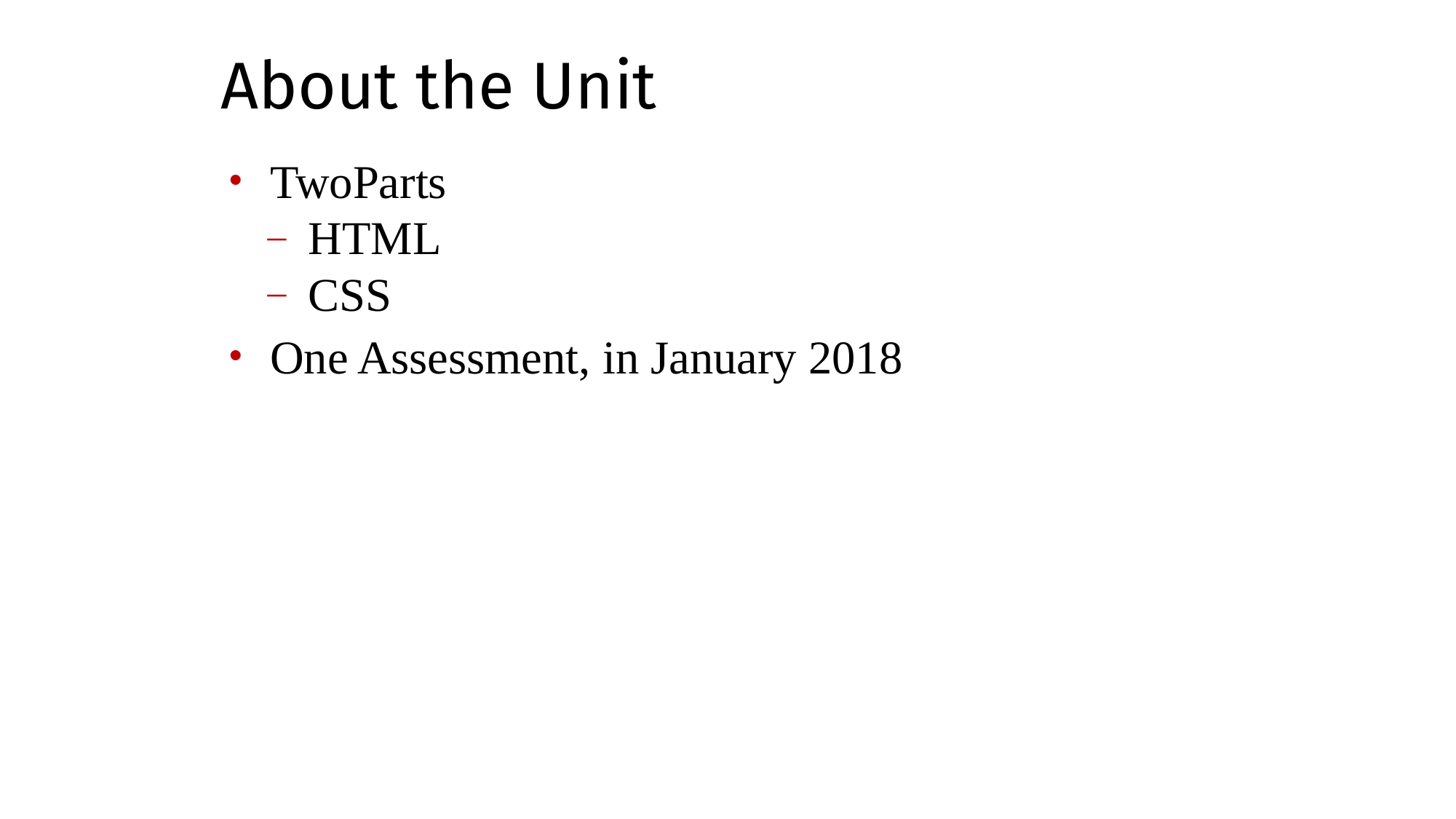

About the Unit
TwoParts
HTML
CSS
One Assessment, in January 2018